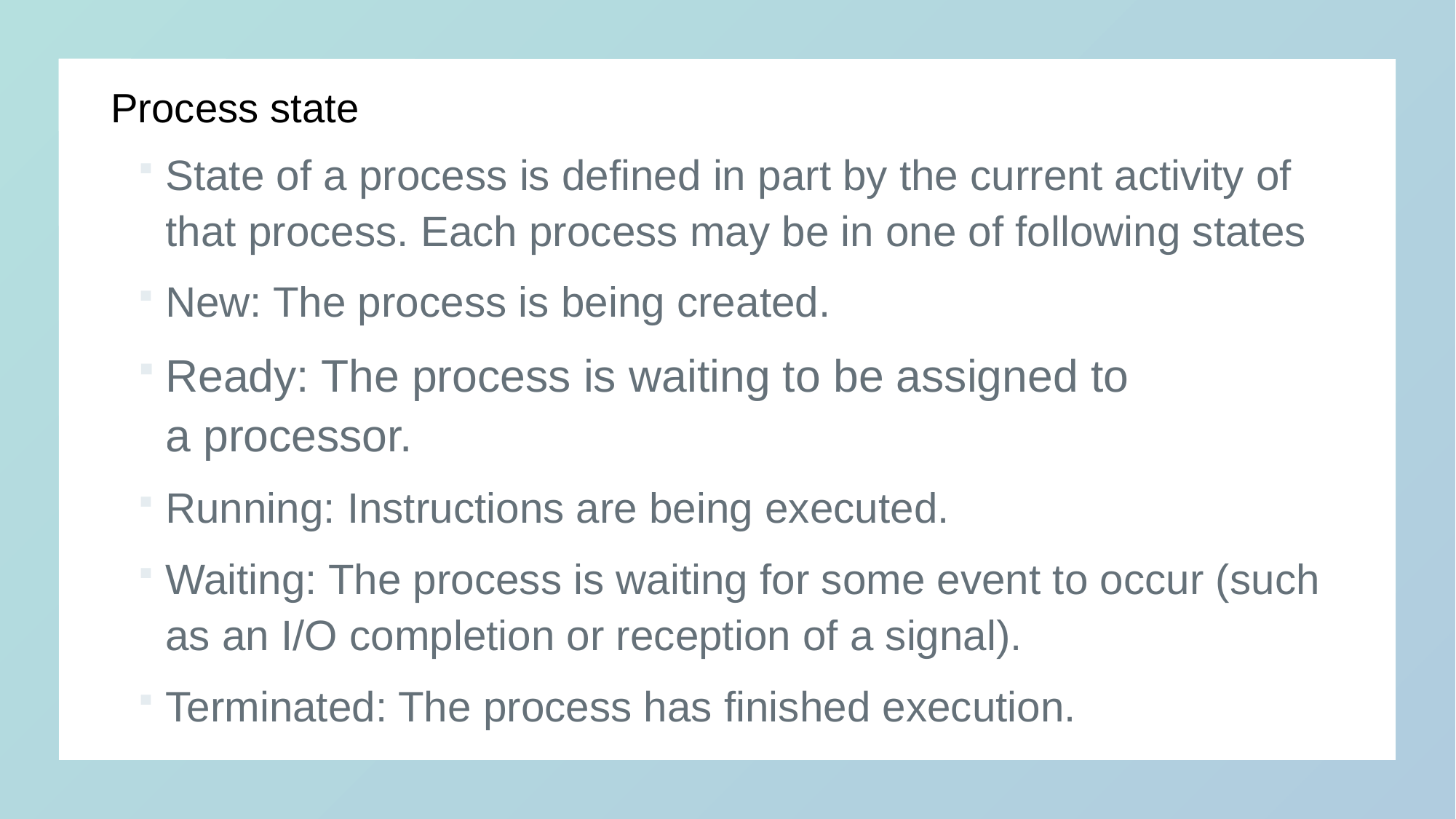

# Process state
State of a process is defined in part by the current activity of that process. Each process may be in one of following states
New: The process is being created.
Ready: The process is waiting to be assigned to a processor.
Running: Instructions are being executed.
Waiting: The process is waiting for some event to occur (such as an I/O completion or reception of a signal).
Terminated: The process has finished execution.